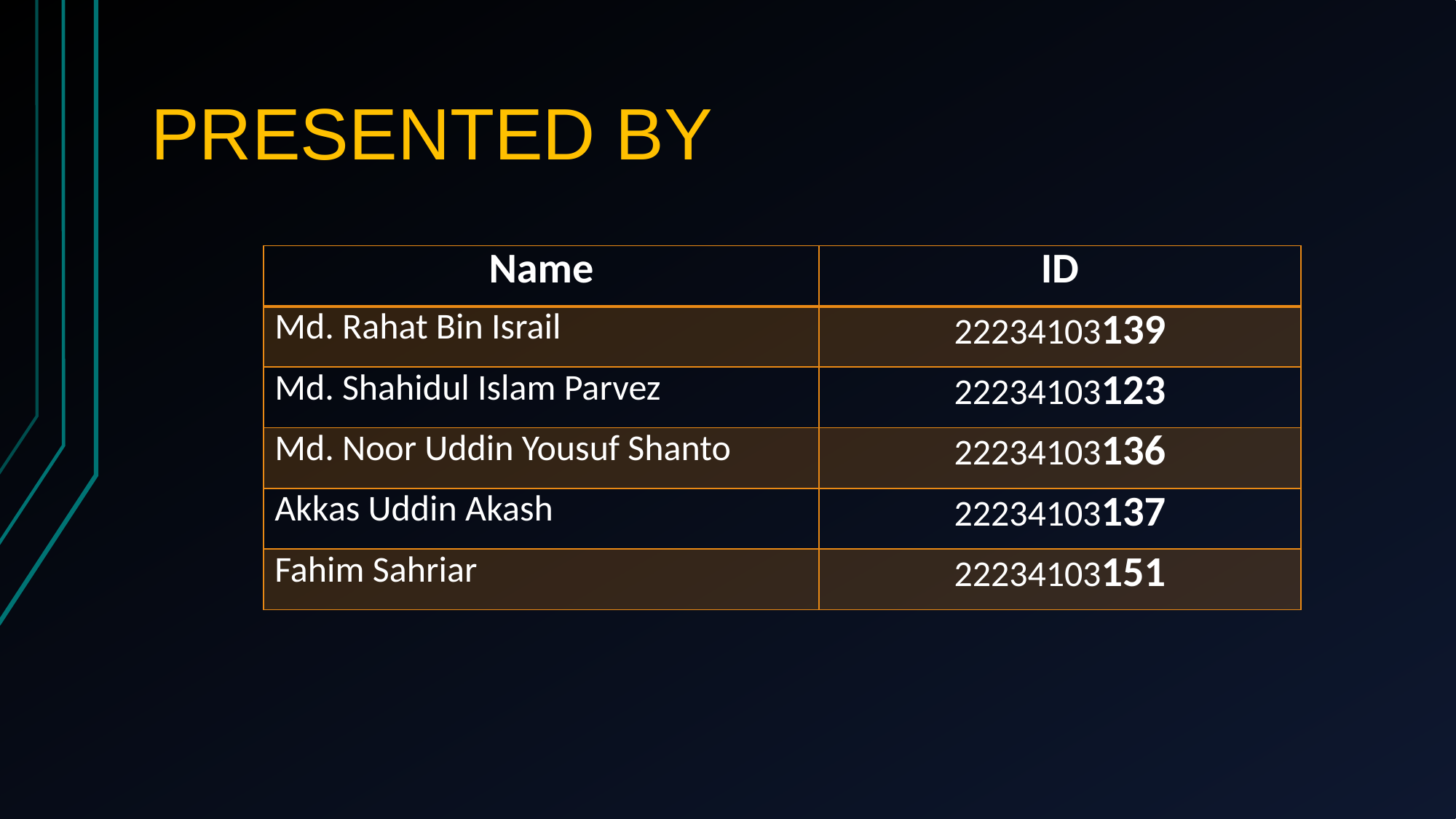

# Presented by
| Name | ID |
| --- | --- |
| Md. Rahat Bin Israil | 22234103139 |
| Md. Shahidul Islam Parvez | 22234103123 |
| Md. Noor Uddin Yousuf Shanto | 22234103136 |
| Akkas Uddin Akash | 22234103137 |
| Fahim Sahriar | 22234103151 |